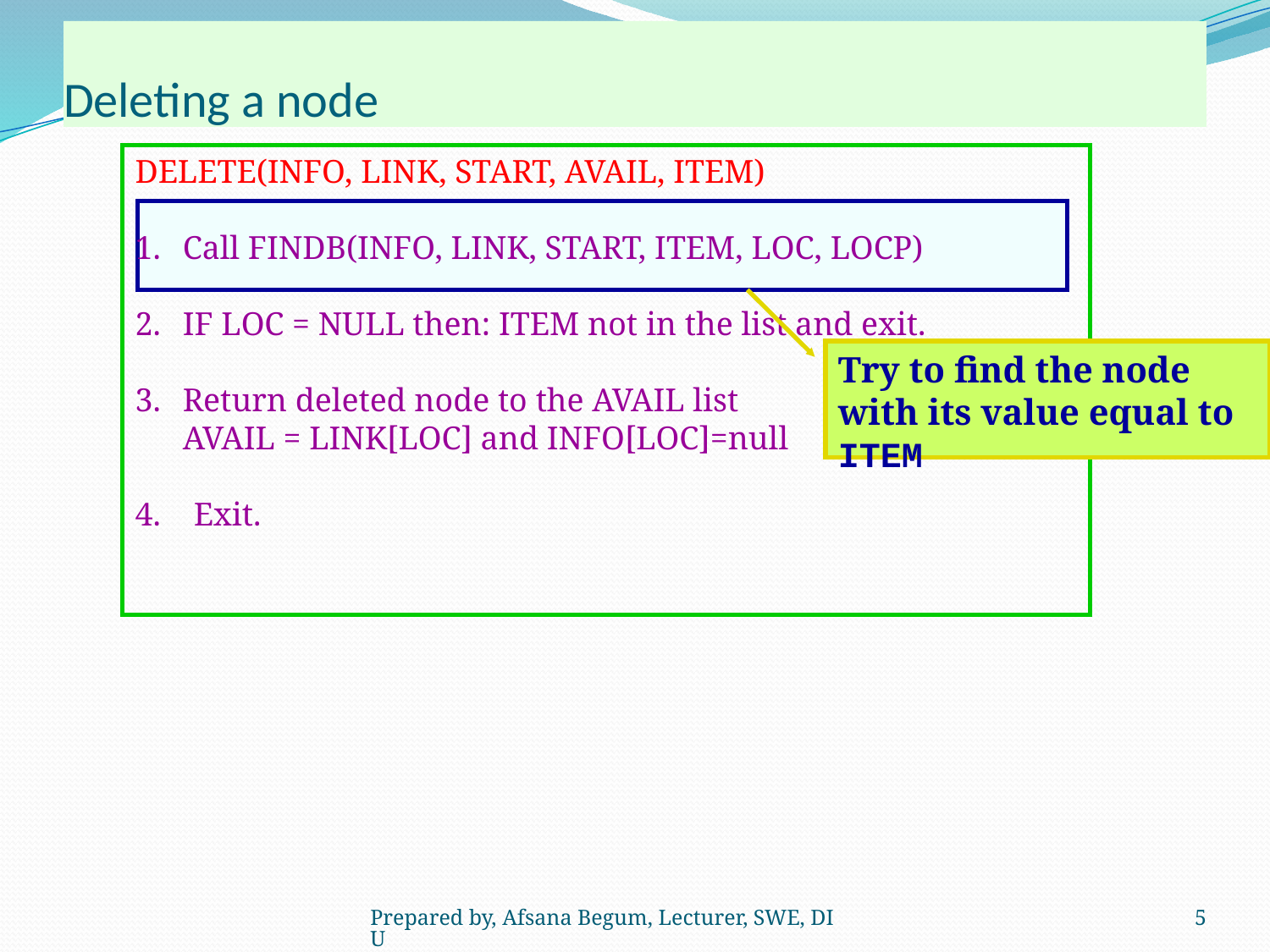

# Deleting a node
DELETE(INFO, LINK, START, AVAIL, ITEM)

Call FINDB(INFO, LINK, START, ITEM, LOC, LOCP)

IF LOC = NULL then: ITEM not in the list and exit.

Return deleted node to the AVAIL list
	AVAIL = LINK[LOC] and INFO[LOC]=null

4.    Exit.

Try to find the node with its value equal to ITEM
Prepared by, Afsana Begum, Lecturer, SWE, DIU
5